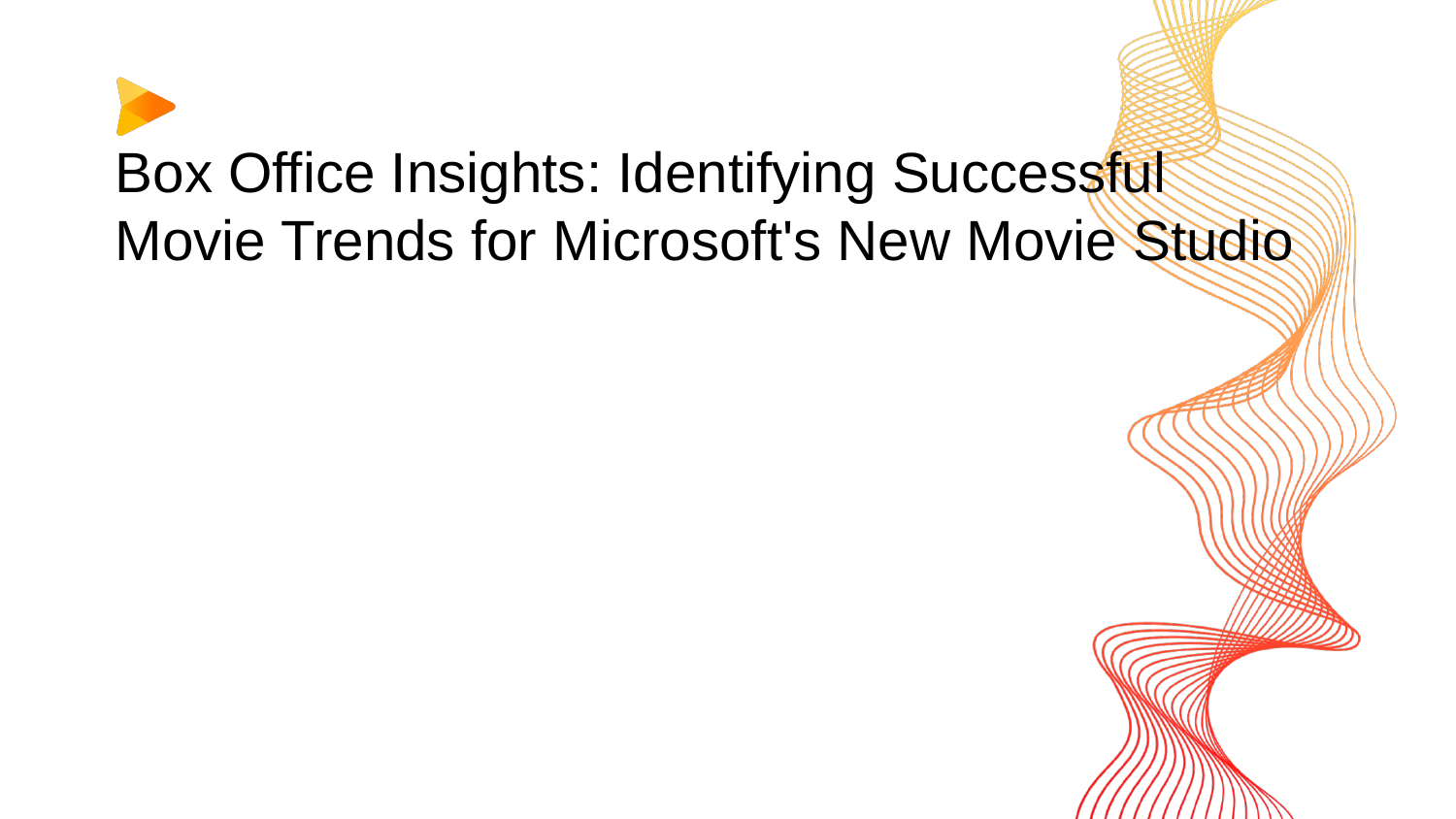

# Box Office Insights: Identifying Successful Movie Trends for Microsoft's New Movie Studio